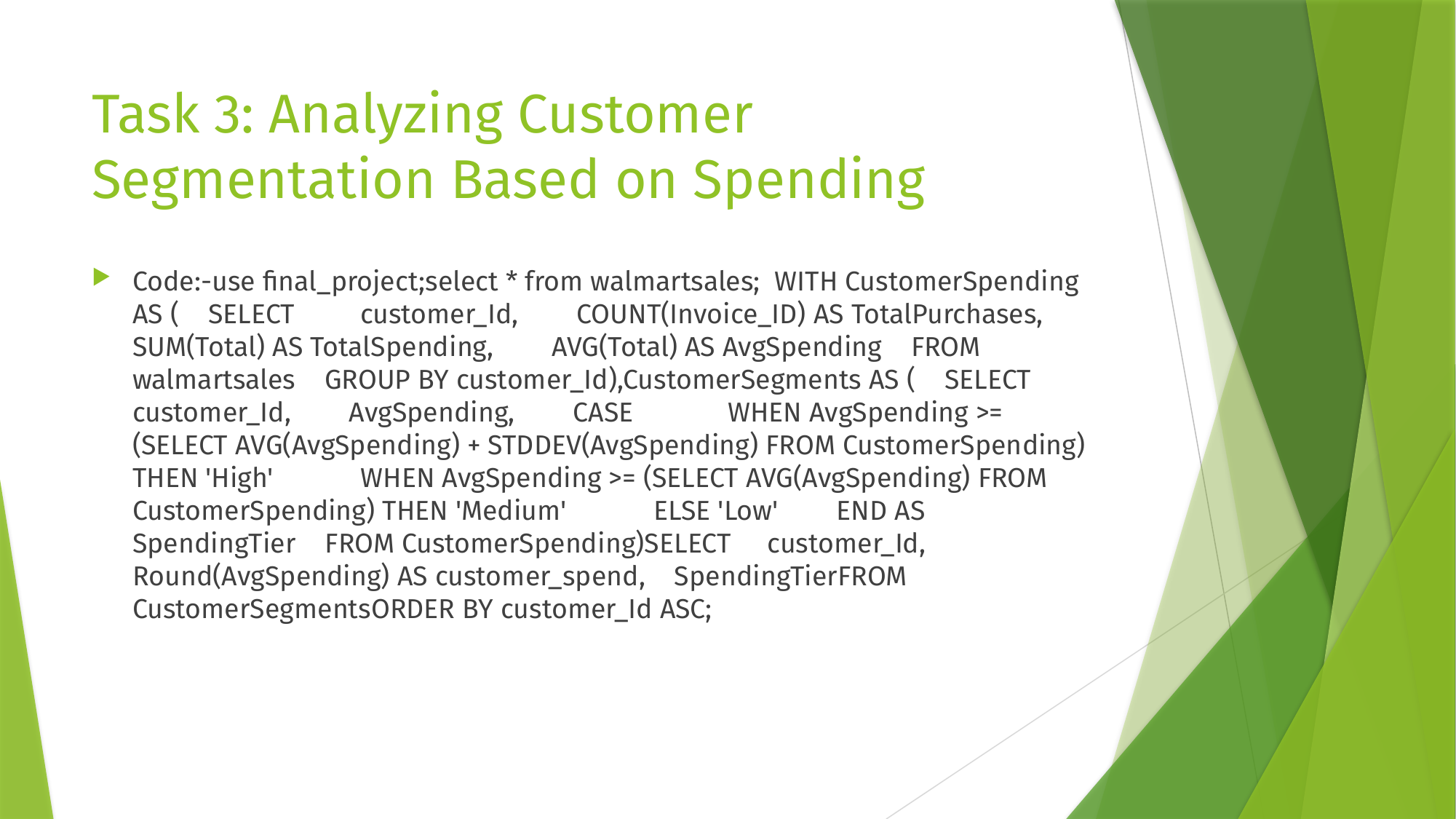

# Task 3: Analyzing Customer Segmentation Based on Spending
Code:-use final_project;select * from walmartsales;  WITH CustomerSpending AS (    SELECT         customer_Id,        COUNT(Invoice_ID) AS TotalPurchases,        SUM(Total) AS TotalSpending,        AVG(Total) AS AvgSpending    FROM walmartsales    GROUP BY customer_Id),CustomerSegments AS (    SELECT         customer_Id,        AvgSpending,        CASE             WHEN AvgSpending >= (SELECT AVG(AvgSpending) + STDDEV(AvgSpending) FROM CustomerSpending) THEN 'High'            WHEN AvgSpending >= (SELECT AVG(AvgSpending) FROM CustomerSpending) THEN 'Medium'            ELSE 'Low'        END AS SpendingTier    FROM CustomerSpending)SELECT     customer_Id,    Round(AvgSpending) AS customer_spend,    SpendingTierFROM CustomerSegmentsORDER BY customer_Id ASC;